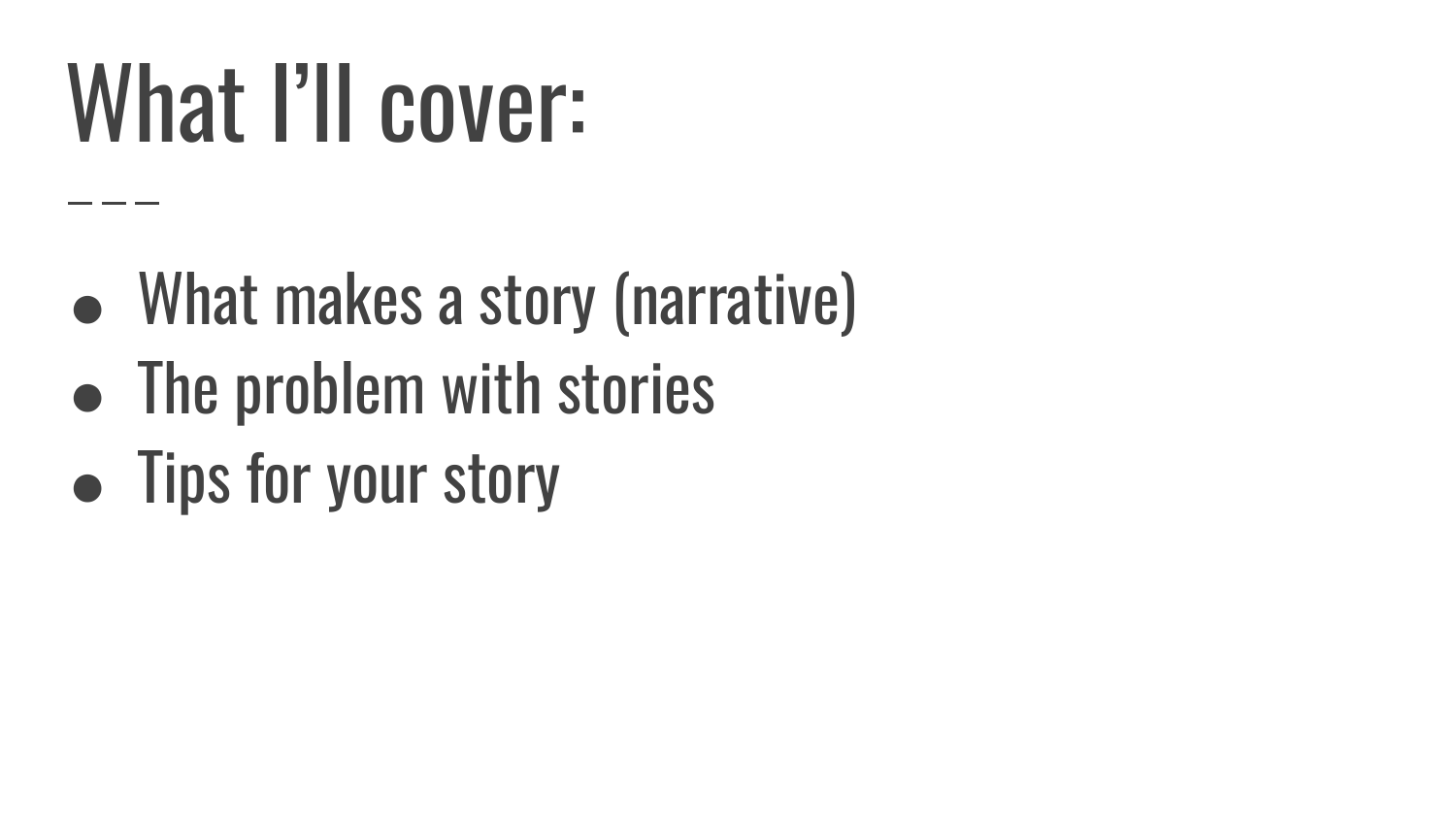

# What I’ll cover:
What makes a story (narrative)
The problem with stories
Tips for your story